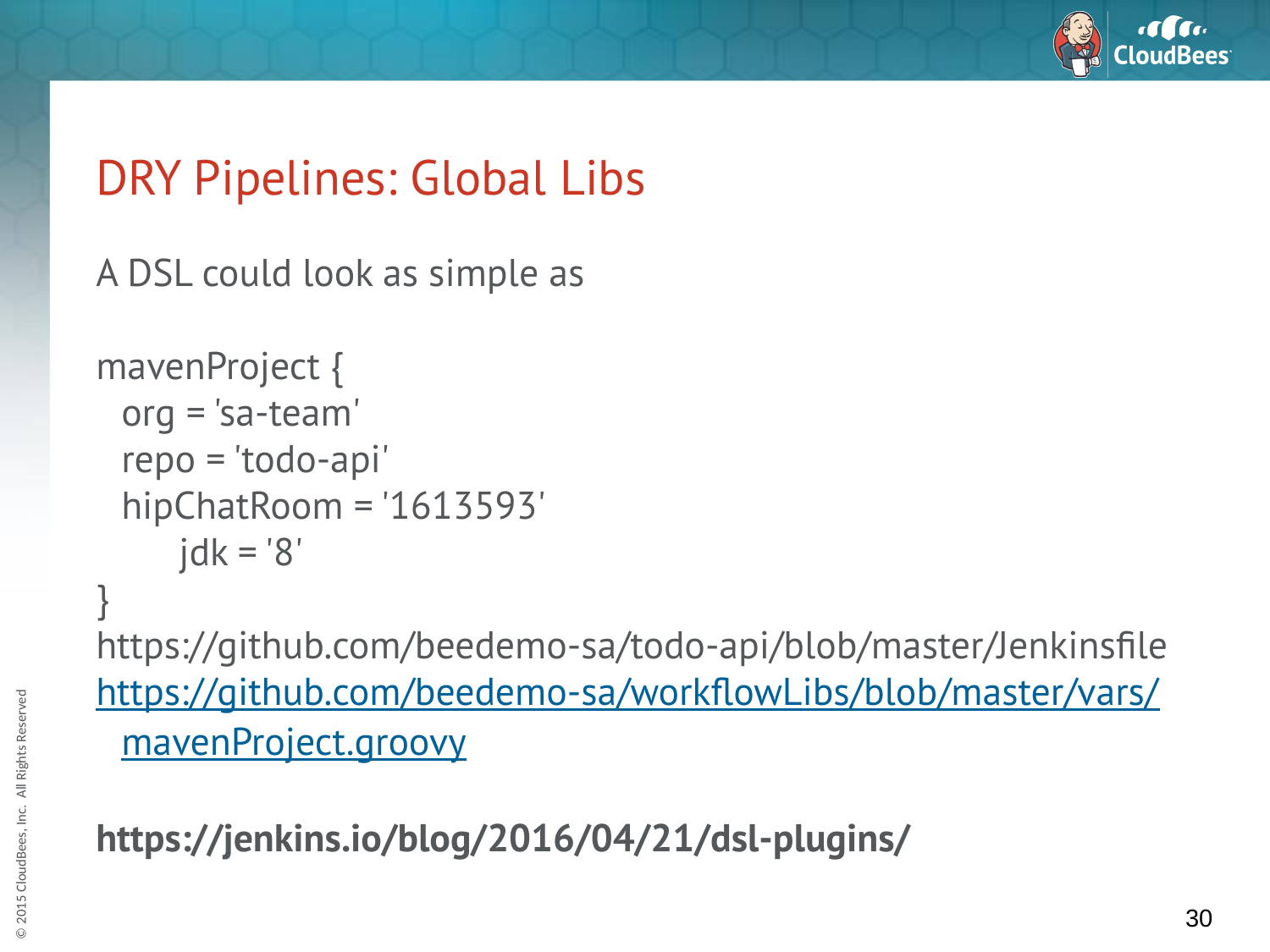

# DRY Pipelines: Global Libs
A DSL could look as simple as

mavenProject {
	org = 'sa-team'
	repo = 'todo-api'
	hipChatRoom = '1613593'
        jdk = '8'
}
https://github.com/beedemo-sa/todo-api/blob/master/Jenkinsfile
https://github.com/beedemo-sa/workflowLibs/blob/master/vars/mavenProject.groovy

https://jenkins.io/blog/2016/04/21/dsl-plugins/

30